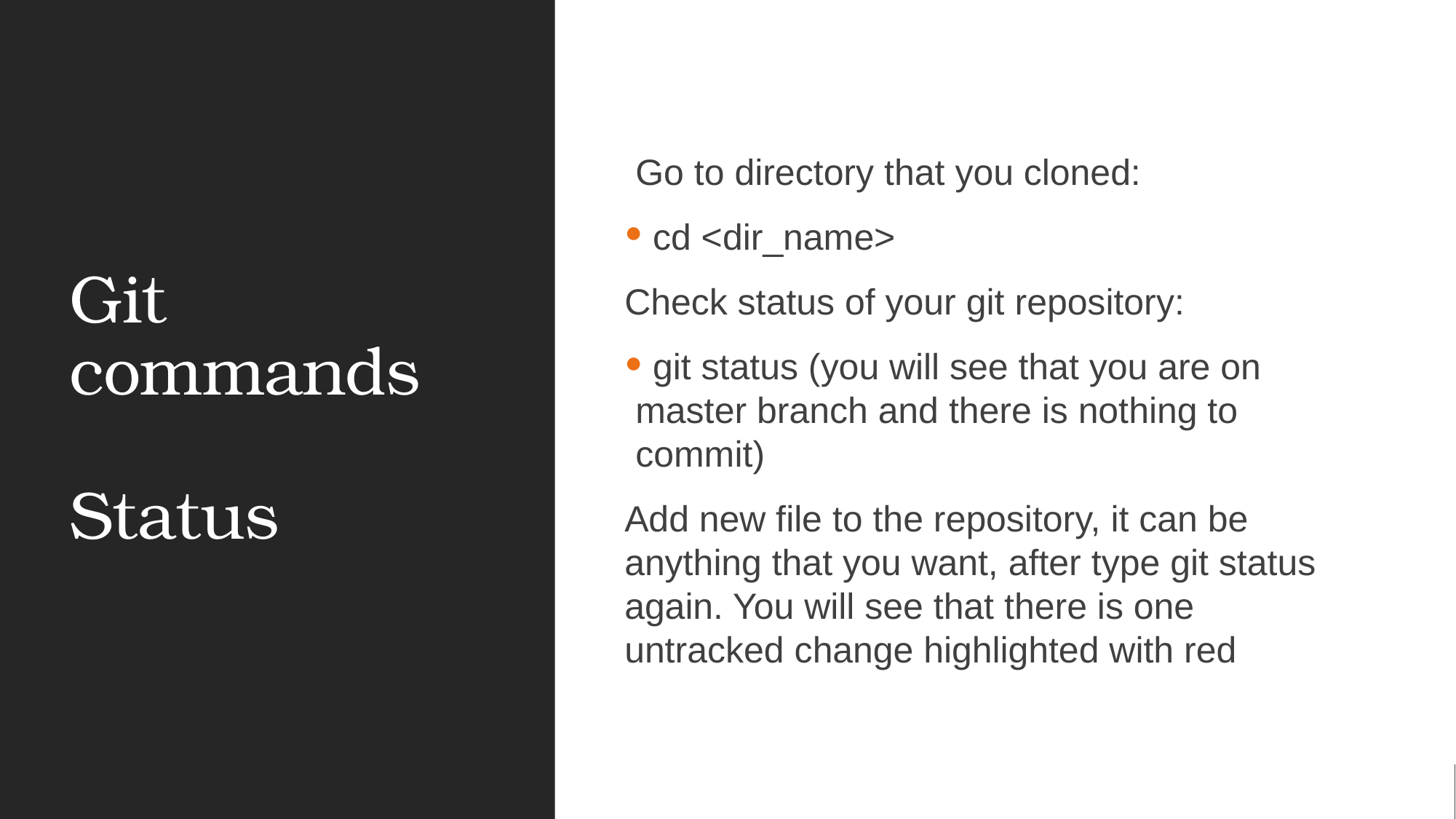

# Git commands Status
Go to directory that you cloned:
 cd <dir_name>
Check status of your git repository:
 git status (you will see that you are on master branch and there is nothing to commit)
Add new file to the repository, it can be anything that you want, after type git status again. You will see that there is one untracked change highlighted with red